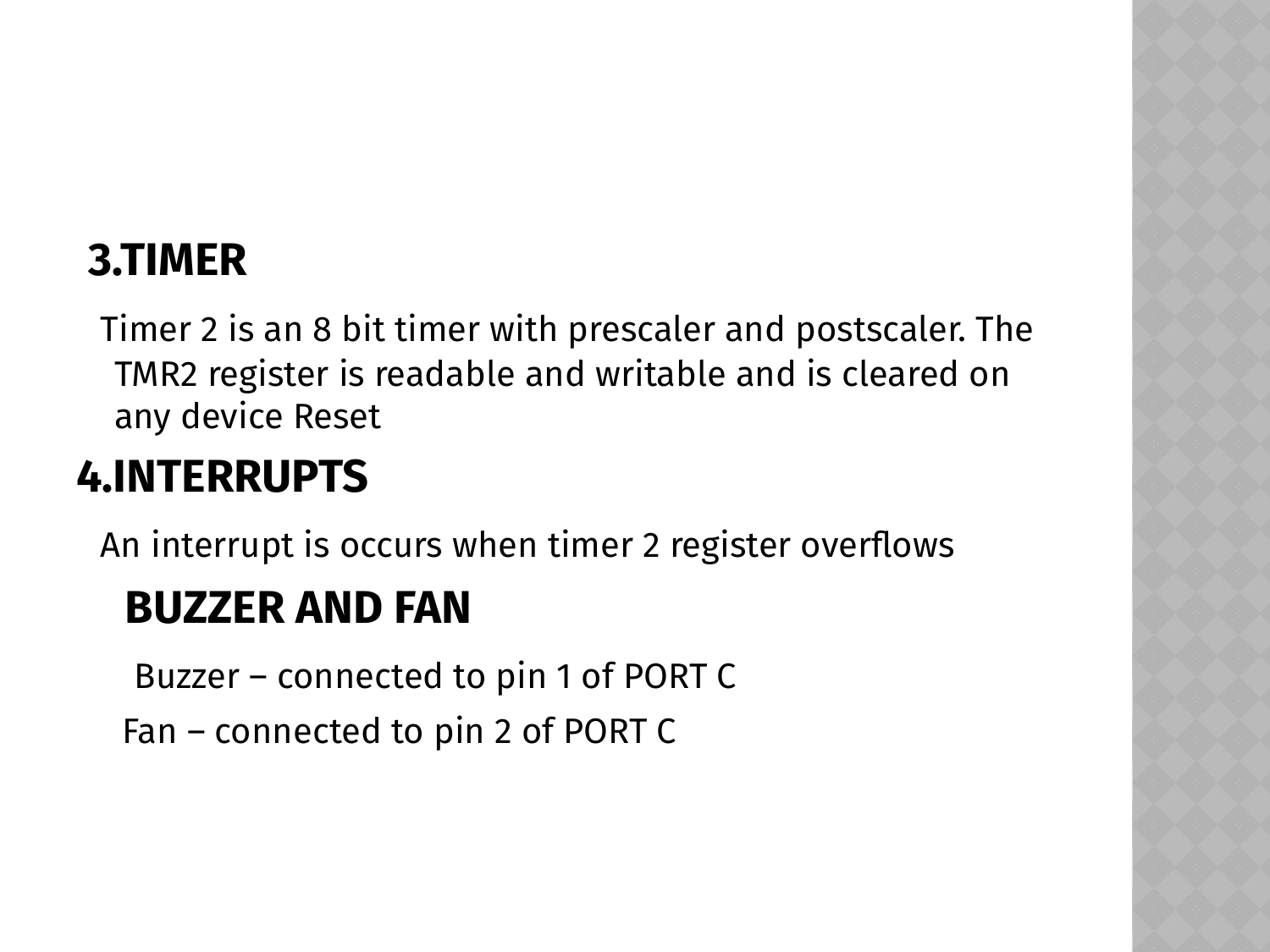

#
 3.TIMER
  Timer 2 is an 8 bit timer with prescaler and postscaler. The TMR2 register is readable and writable and is cleared on any device Reset
4.INTERRUPTS
  An interrupt is occurs when timer 2 register overflows
    BUZZER AND FAN
     Buzzer – connected to pin 1 of PORT C
     Fan – connected to pin 2 of PORT C